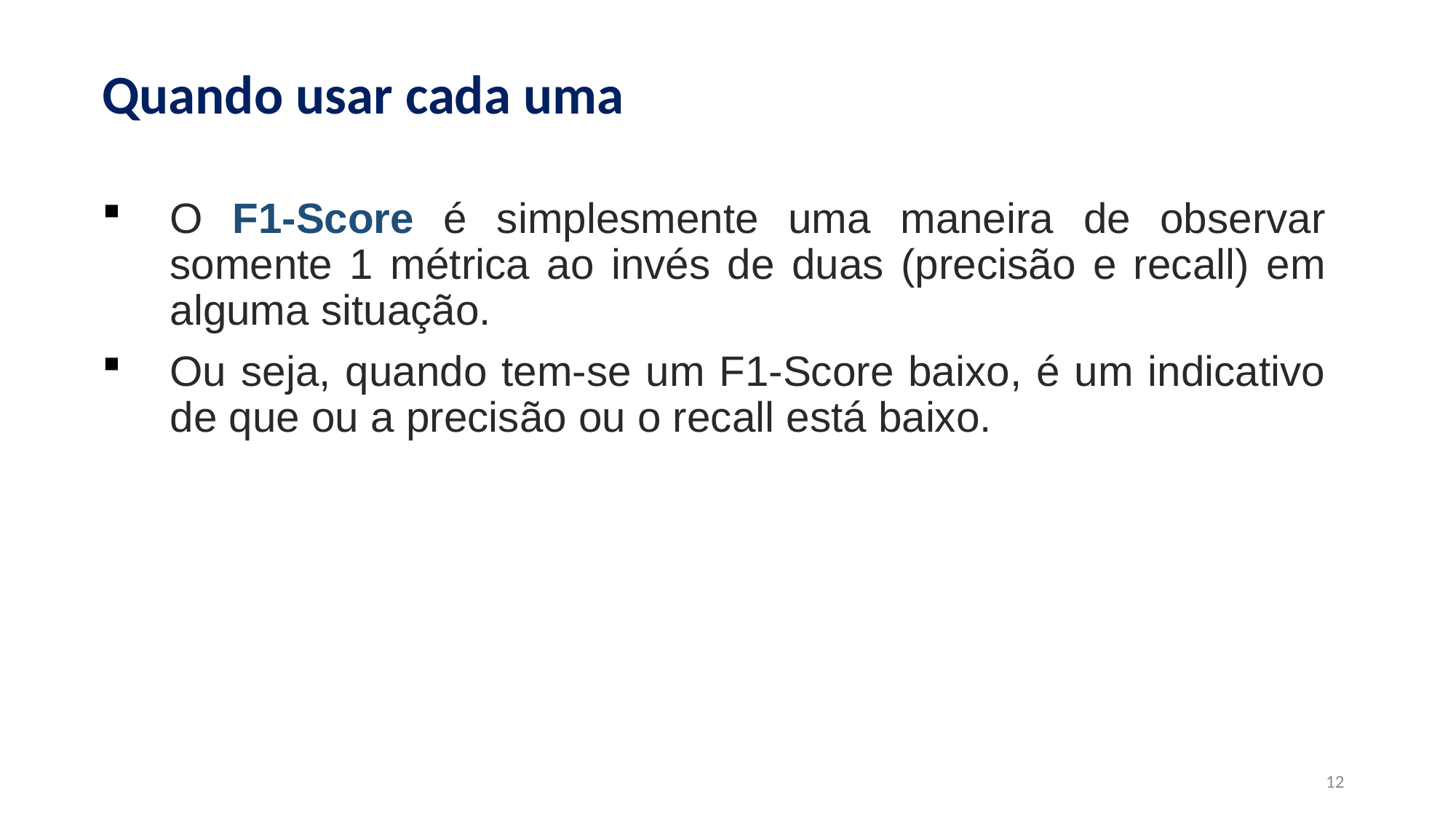

Quando usar cada uma
O F1-Score é simplesmente uma maneira de observar somente 1 métrica ao invés de duas (precisão e recall) em alguma situação.
Ou seja, quando tem-se um F1-Score baixo, é um indicativo de que ou a precisão ou o recall está baixo.
12